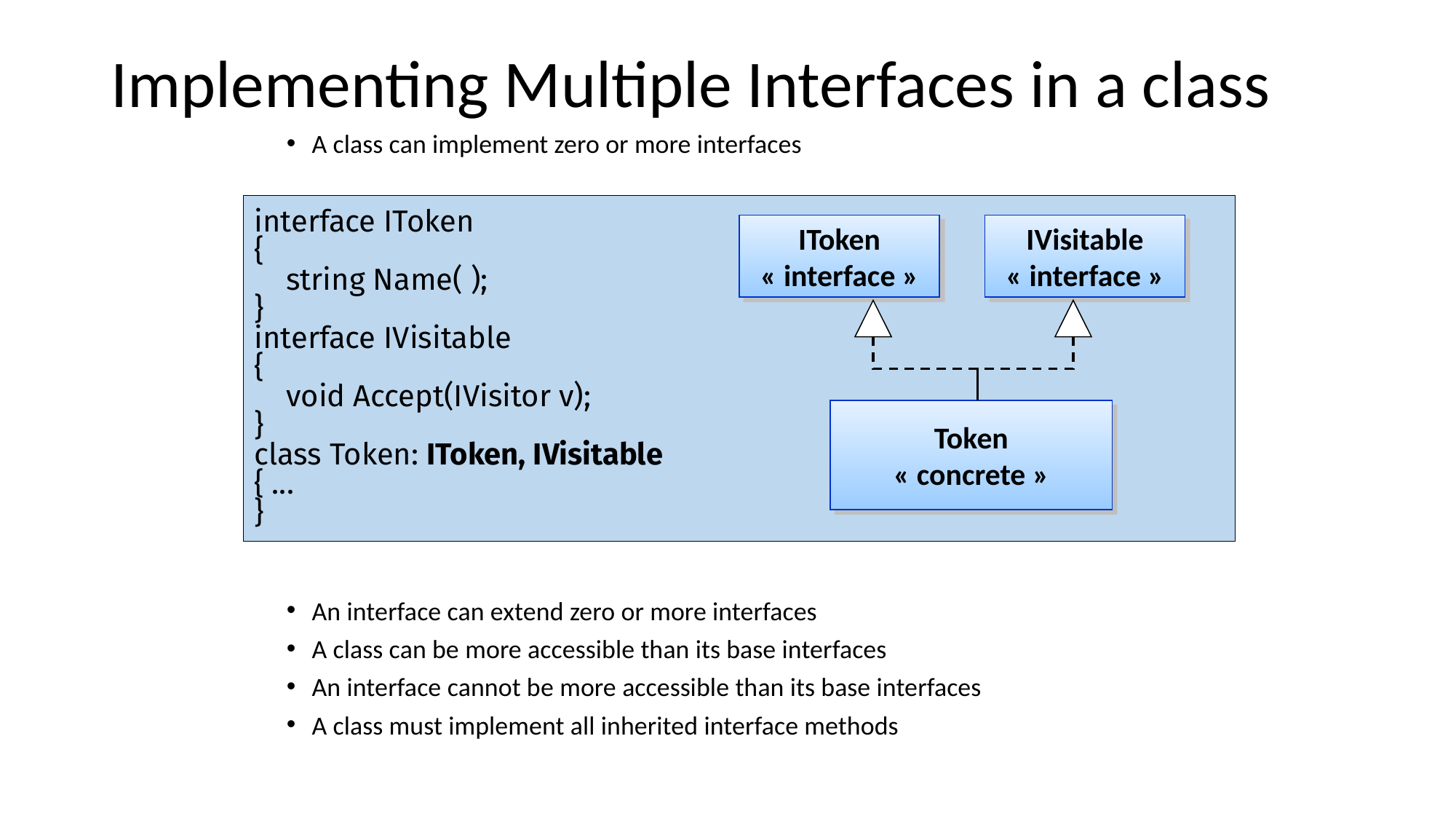

# Implementing Multiple Interfaces in a class
A class can implement zero or more interfaces

An interface can extend zero or more interfaces
A class can be more accessible than its base interfaces
An interface cannot be more accessible than its base interfaces
A class must implement all inherited interface methods
interface IToken
{
    string Name( );
}
interface IVisitable
{
    void Accept(IVisitor v);
}
class Token: IToken, IVisitable
{ ...
}
IToken
« interface »
IVisitable
« interface »

Token
« concrete »